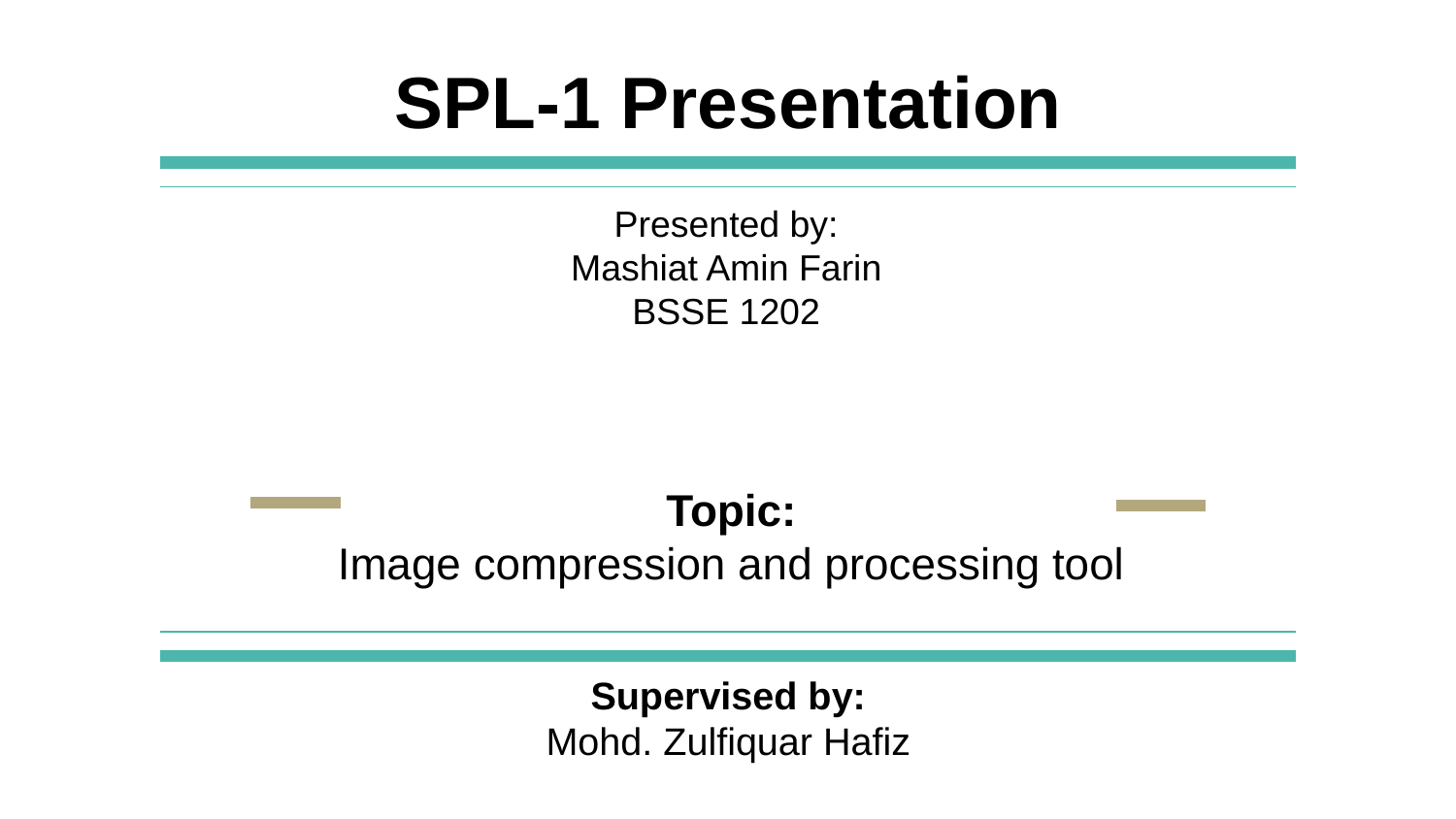

SPL-1 Presentation
Presented by:
Mashiat Amin Farin
BSSE 1202
Topic:
Image compression and processing tool
Supervised by:
Mohd. Zulfiquar Hafiz